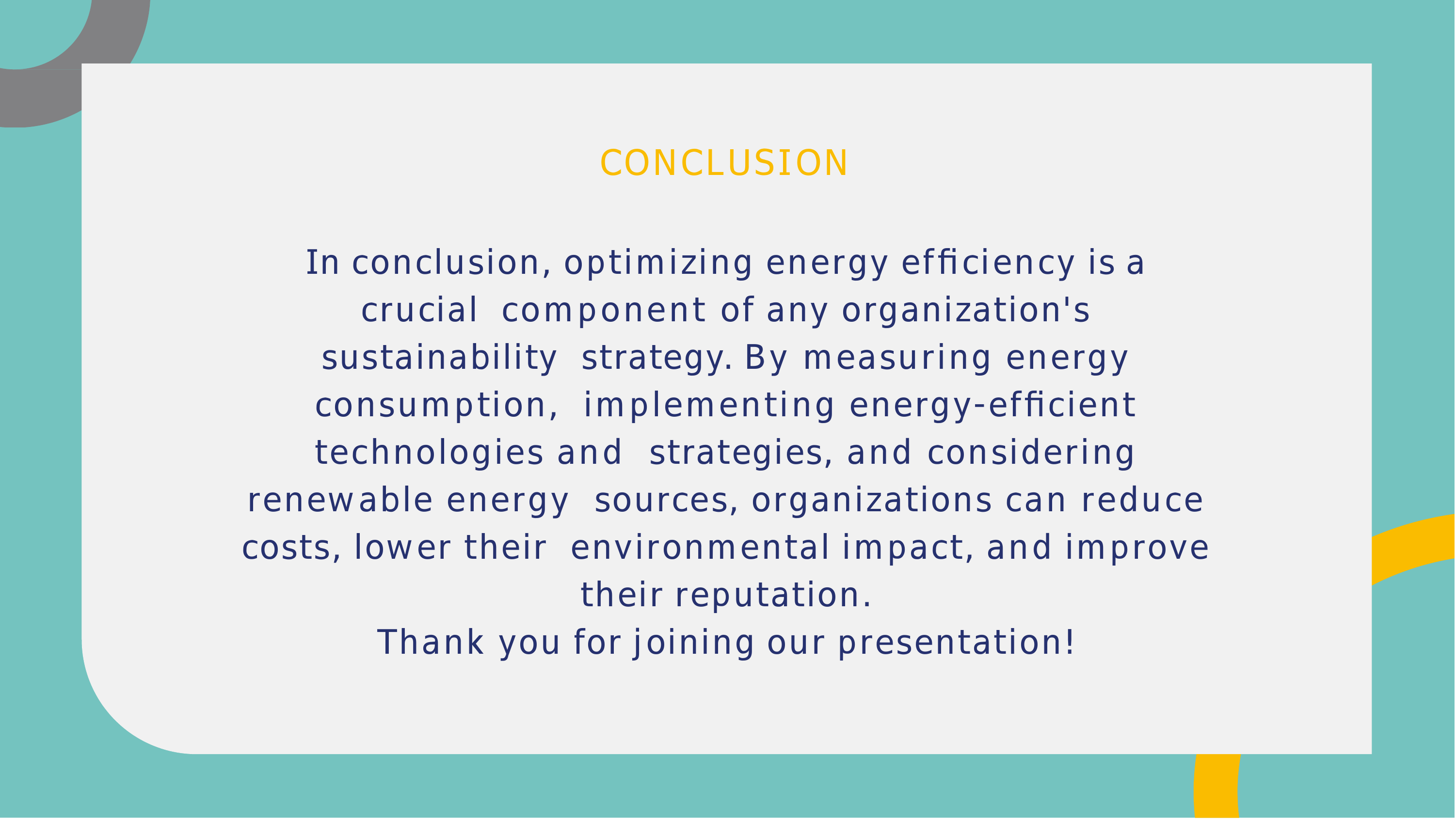

# CONCLUSION
In conclusion, optimizing energy efﬁciency is a crucial  component of any organization's sustainability  strategy. By measuring energy consumption,  implementing energy-efﬁcient technologies and  strategies, and considering renewable energy  sources, organizations can reduce costs, lower their  environmental impact, and improve their reputation.
Thank you for joining our presentation!